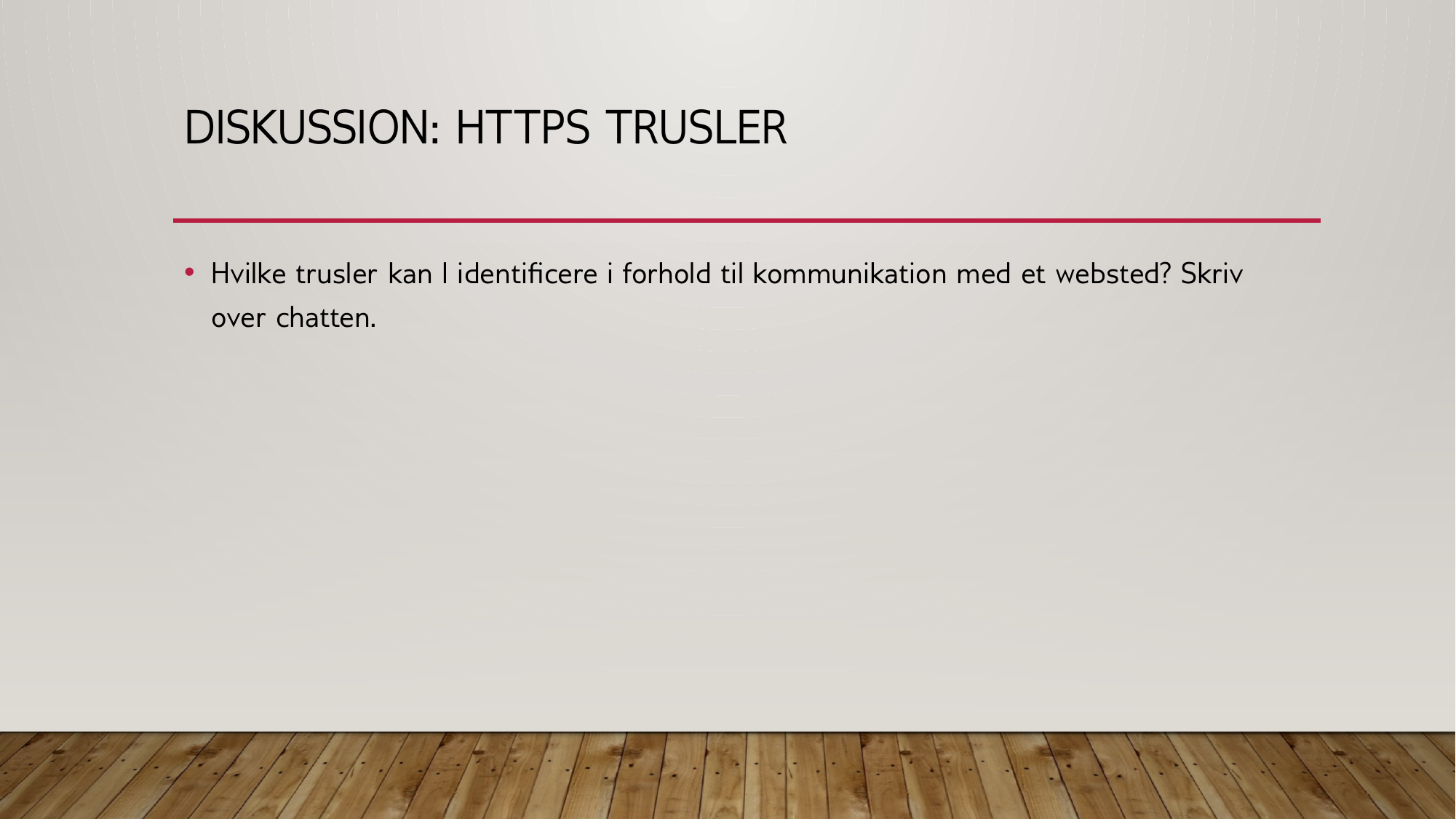

# Diskussion: https trusler
Hvilke trusler kan I identificere i forhold til kommunikation med et websted? Skriv over chatten.